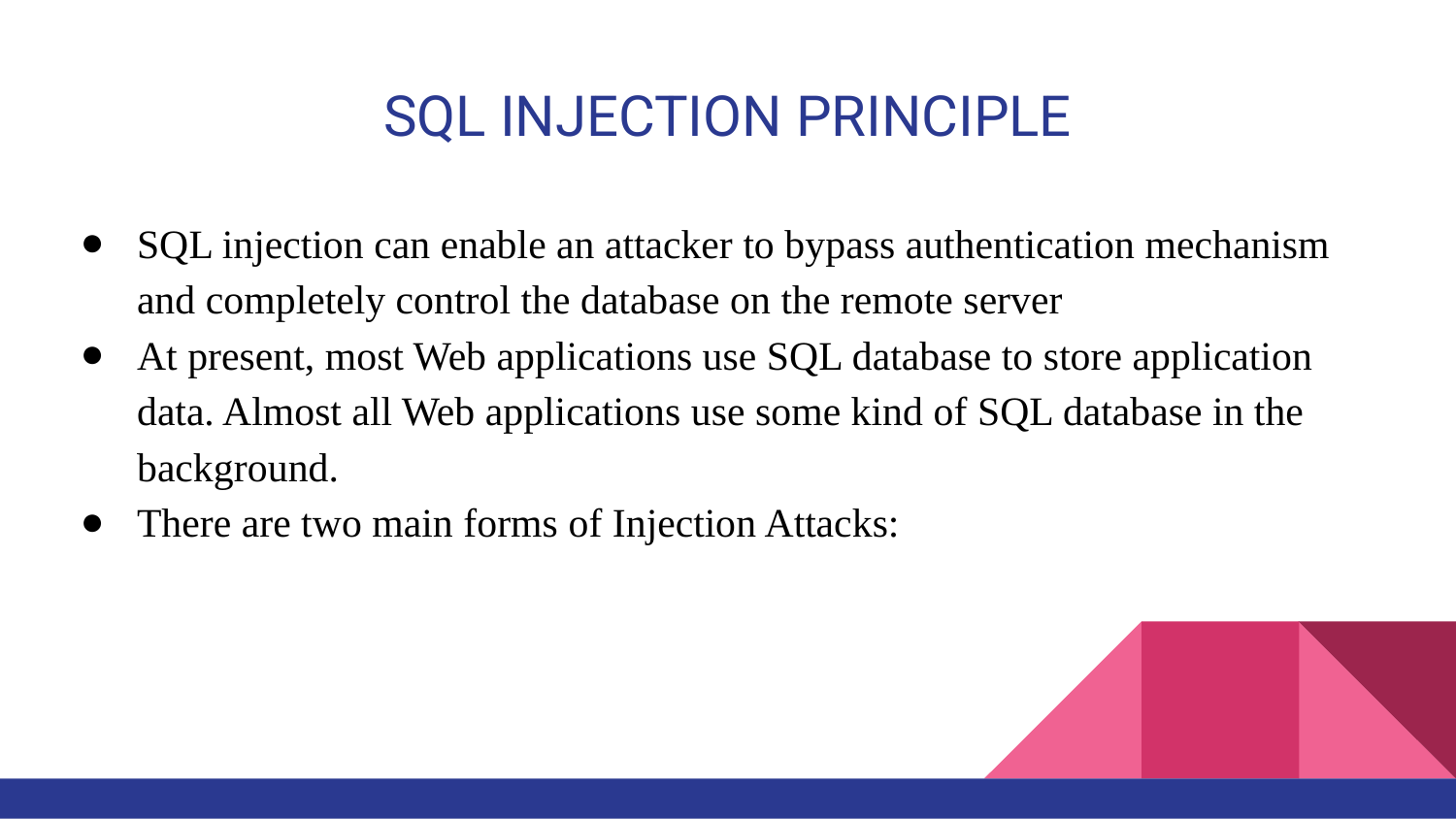

# SQL INJECTION PRINCIPLE

SQL injection can enable an attacker to bypass authentication mechanism and completely control the database on the remote server
At present, most Web applications use SQL database to store application data. Almost all Web applications use some kind of SQL database in the background.
There are two main forms of Injection Attacks: